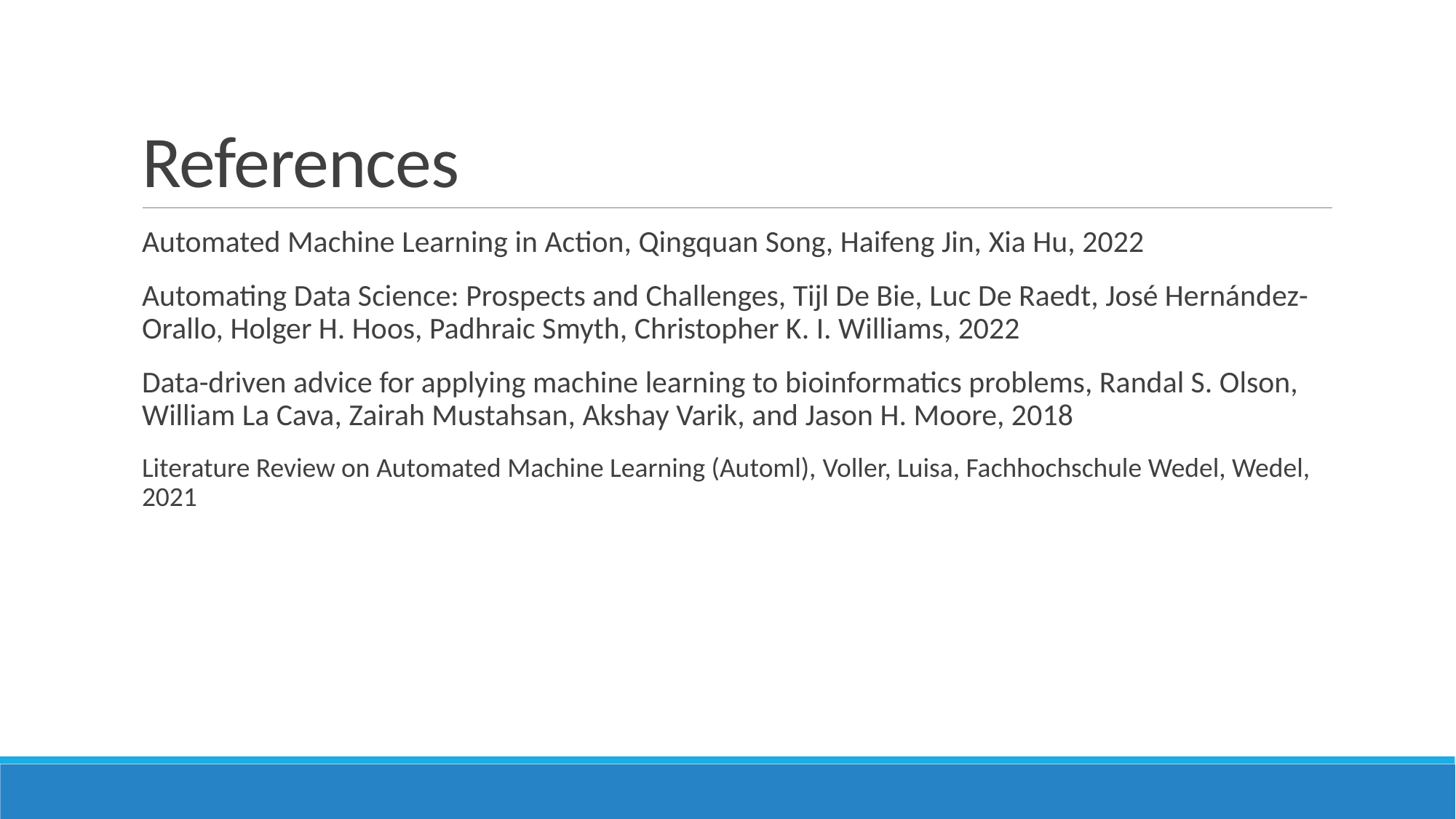

# References
Automated Machine Learning in Action, Qingquan Song, Haifeng Jin, Xia Hu, 2022
Automating Data Science: Prospects and Challenges, Tijl De Bie, Luc De Raedt, José Hernández-Orallo, Holger H. Hoos, Padhraic Smyth, Christopher K. I. Williams, 2022
Data-driven advice for applying machine learning to bioinformatics problems, Randal S. Olson, William La Cava, Zairah Mustahsan, Akshay Varik, and Jason H. Moore, 2018
Literature Review on Automated Machine Learning (Automl), Voller, Luisa, Fachhochschule Wedel, Wedel, 2021